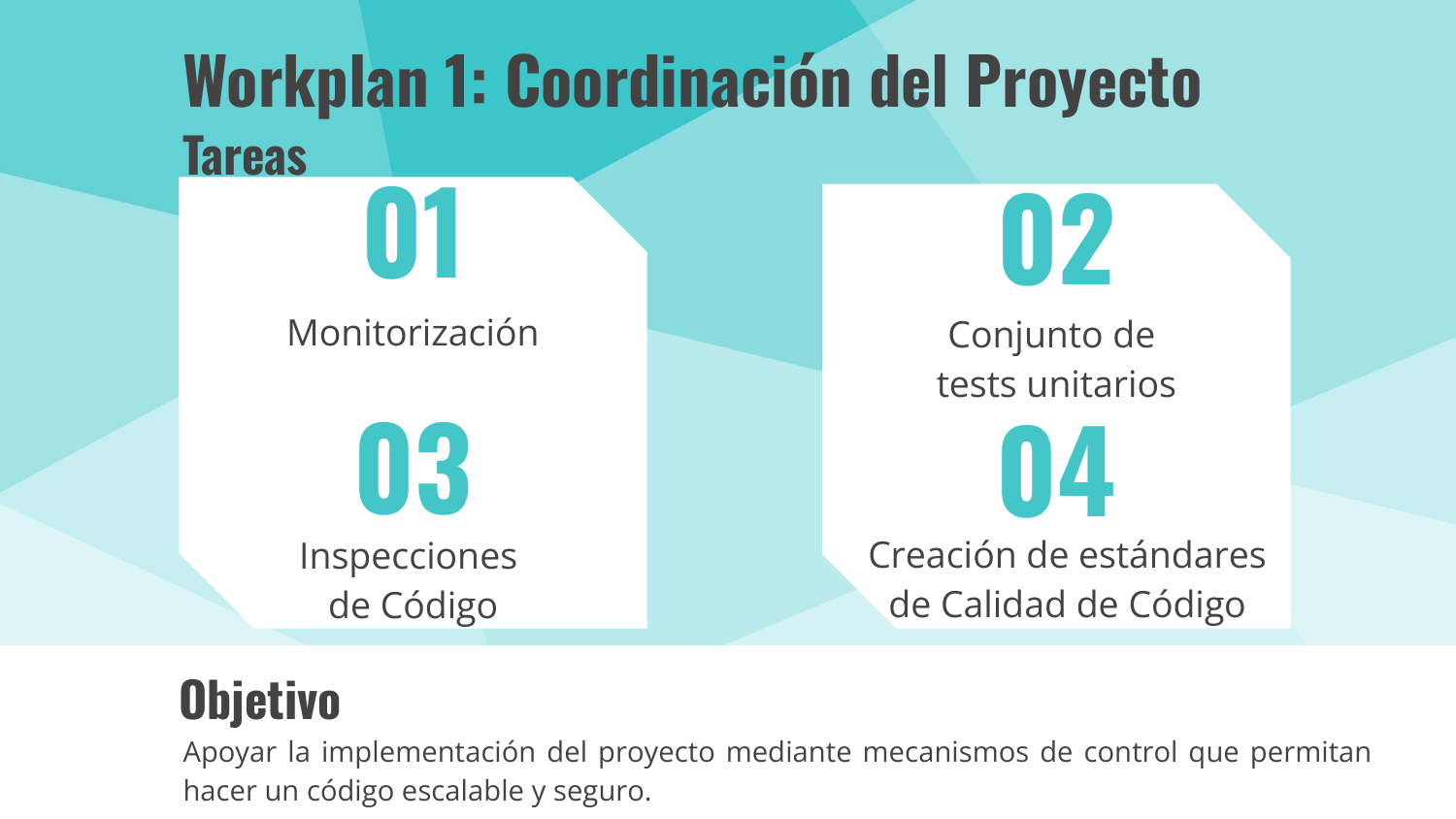

Workplan 1: Coordinación del Proyecto
Tareas
# 01
02

Monitorización
Conjunto de
tests unitarios
03
04
Inspecciones
de Código
Creación de estándares de Calidad de Código

Objetivo
Apoyar la implementación del proyecto mediante mecanismos de control que permitan hacer un código escalable y seguro.